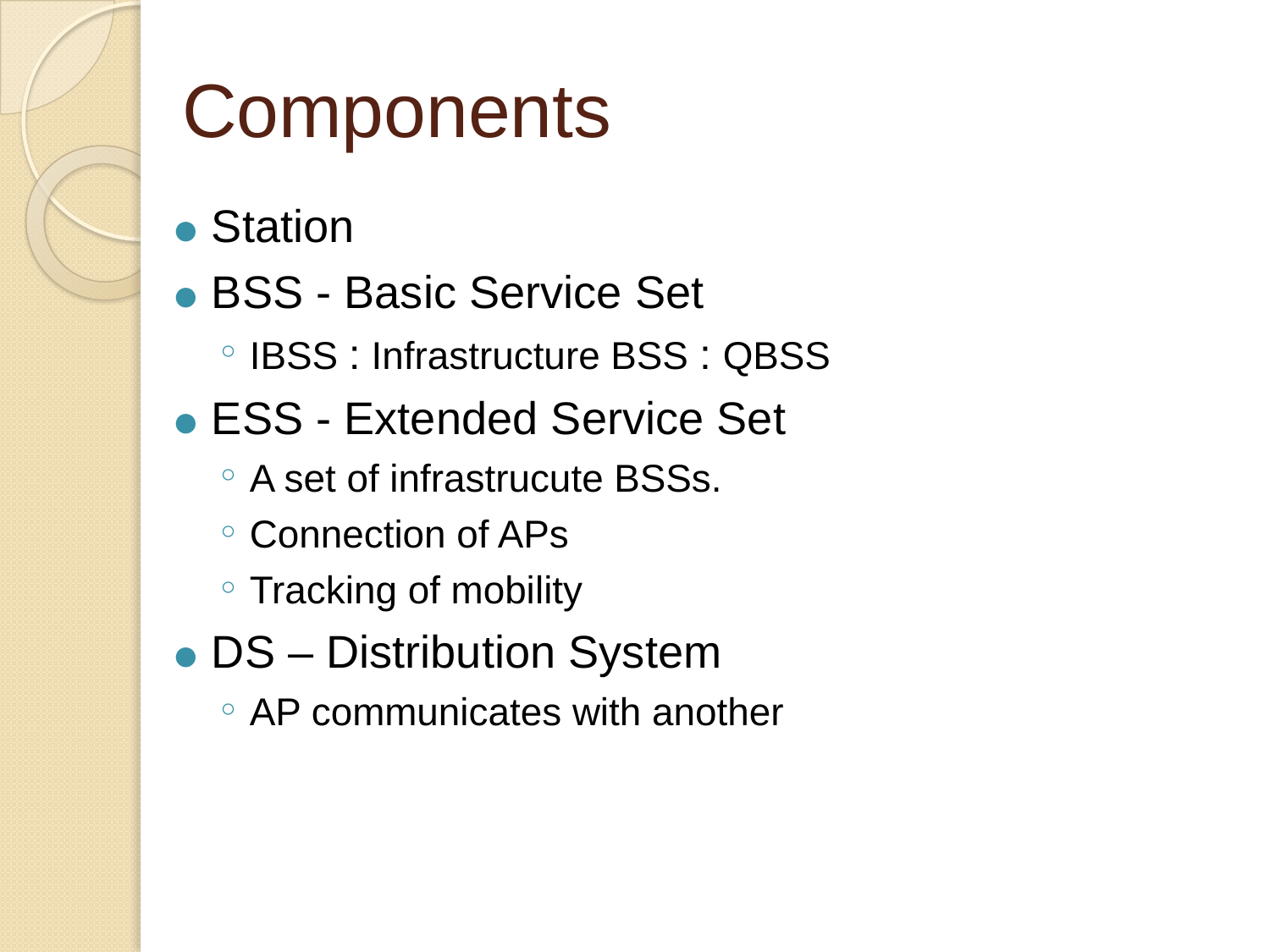

# Components
Station
BSS - Basic Service Set
IBSS : Infrastructure BSS : QBSS
ESS - Extended Service Set
A set of infrastrucute BSSs.
Connection of APs
Tracking of mobility
DS – Distribution System
AP communicates with another